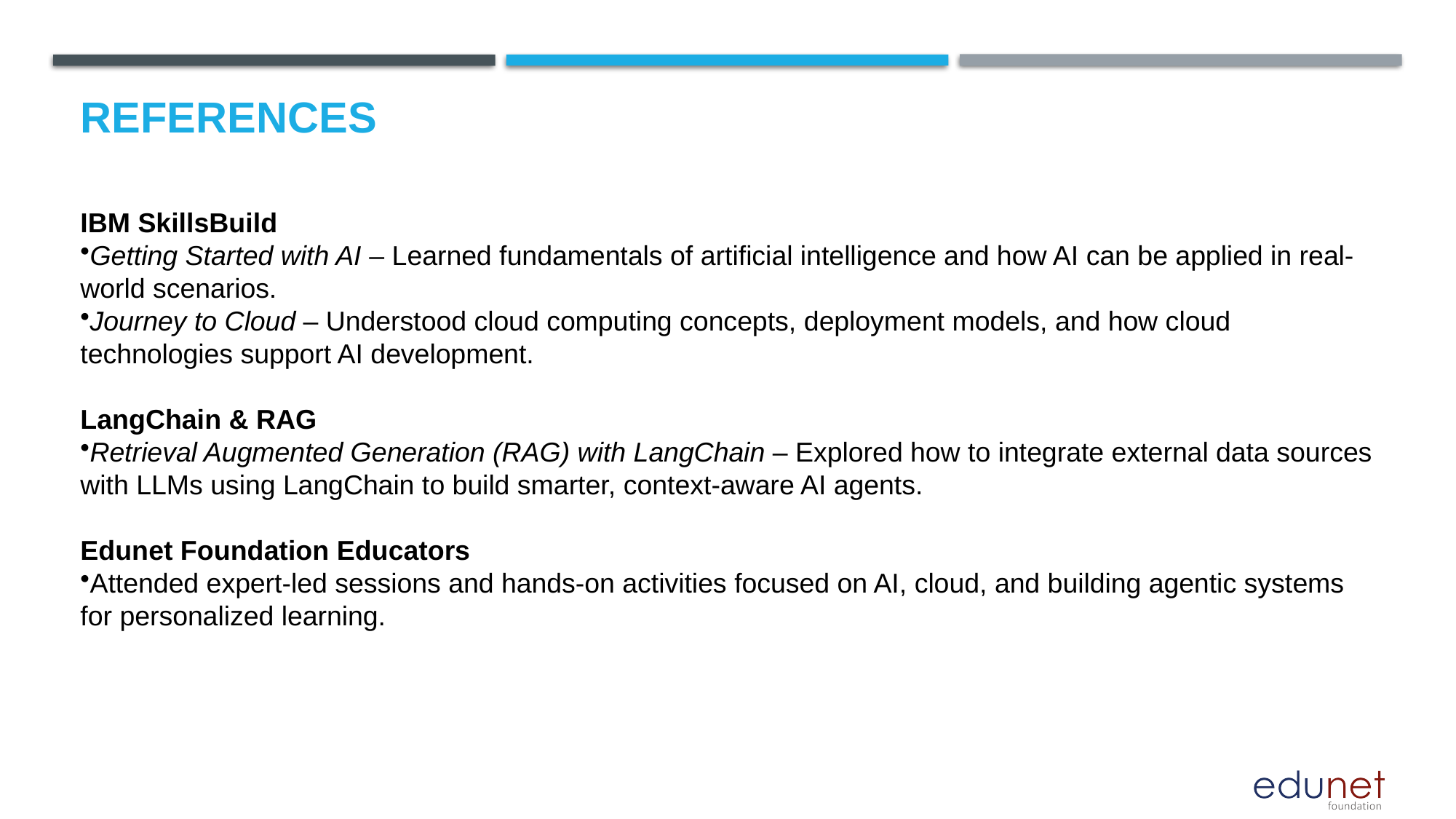

# References
IBM SkillsBuild
Getting Started with AI – Learned fundamentals of artificial intelligence and how AI can be applied in real-world scenarios.
Journey to Cloud – Understood cloud computing concepts, deployment models, and how cloud technologies support AI development.

LangChain & RAG
Retrieval Augmented Generation (RAG) with LangChain – Explored how to integrate external data sources with LLMs using LangChain to build smarter, context-aware AI agents.

Edunet Foundation Educators
Attended expert-led sessions and hands-on activities focused on AI, cloud, and building agentic systems for personalized learning.